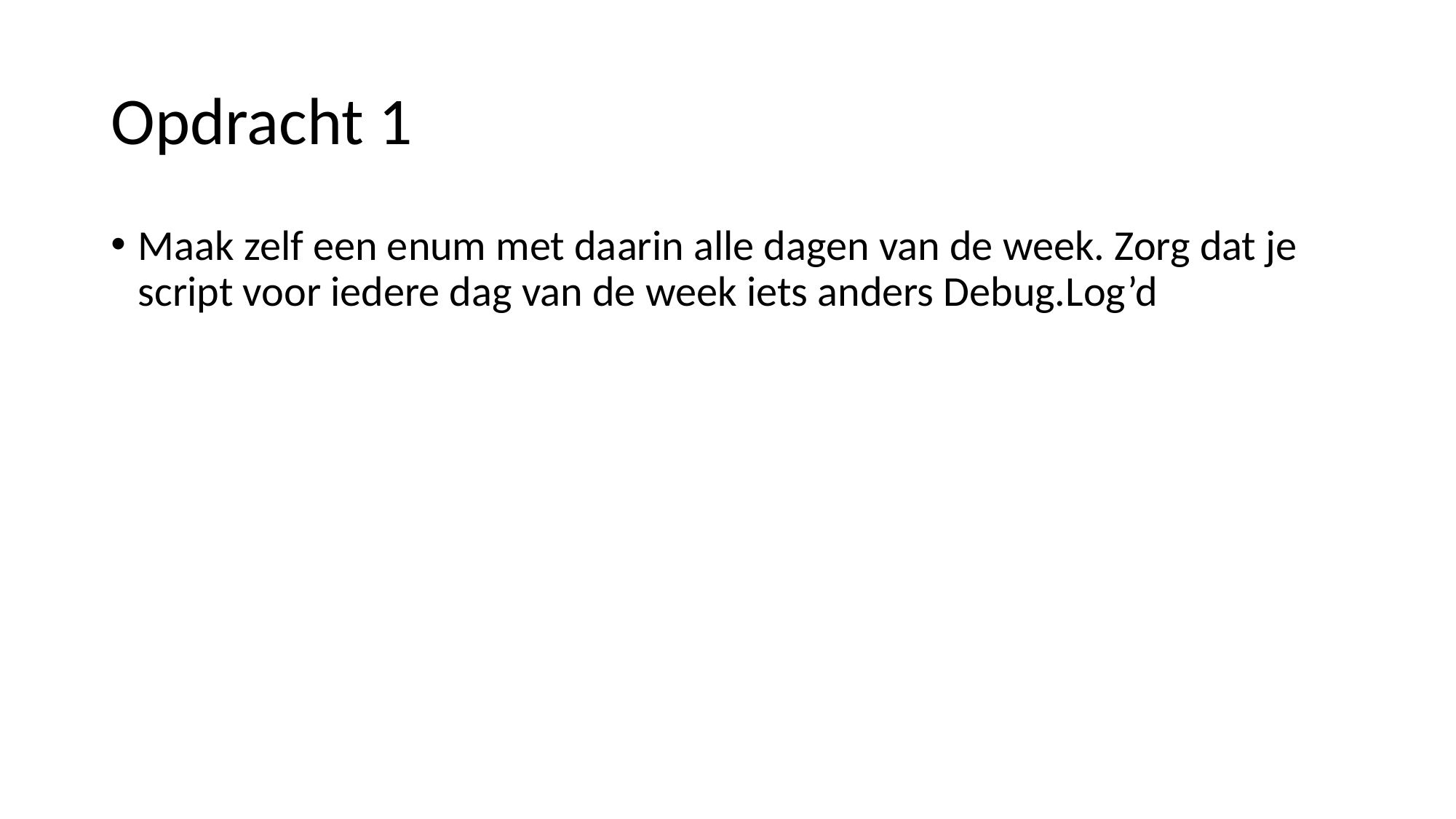

# Opdracht 1
Maak zelf een enum met daarin alle dagen van de week. Zorg dat je script voor iedere dag van de week iets anders Debug.Log’d